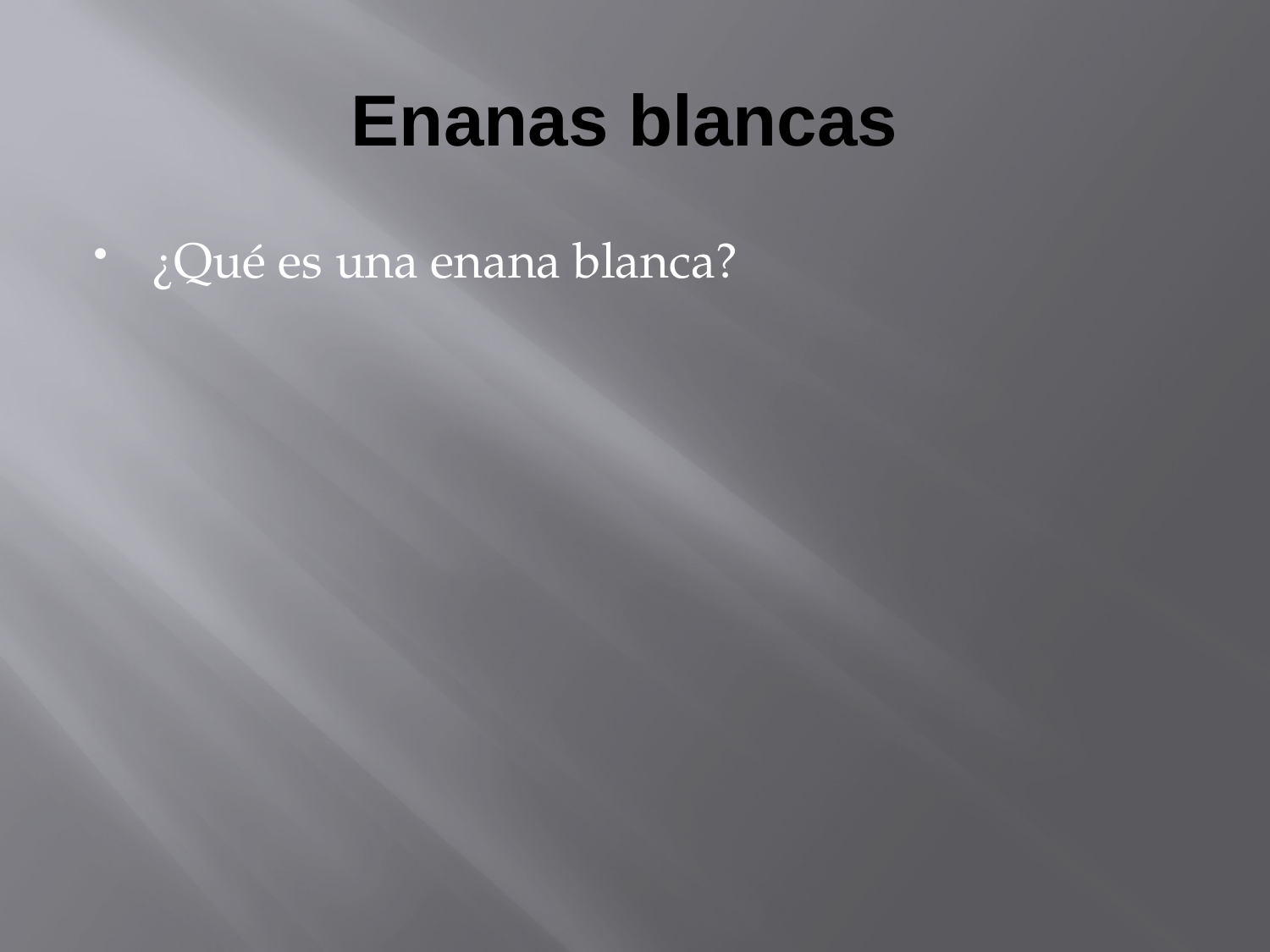

# Enanas blancas
¿Qué es una enana blanca?